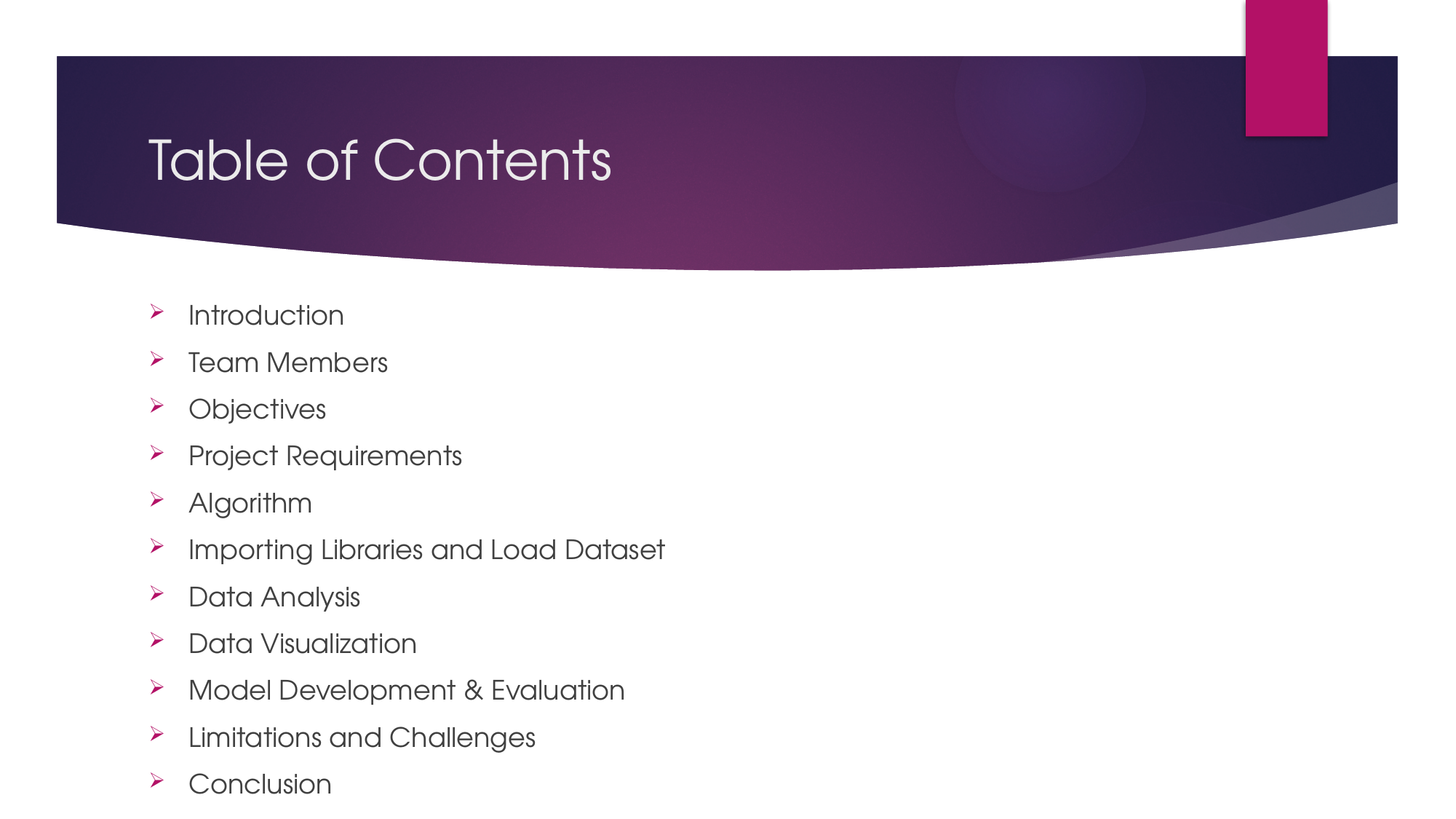

# Table of Contents
Introduction
Team Members
Objectives
Project Requirements
Algorithm
Importing Libraries and Load Dataset
Data Analysis
Data Visualization
Model Development & Evaluation
Limitations and Challenges
Conclusion